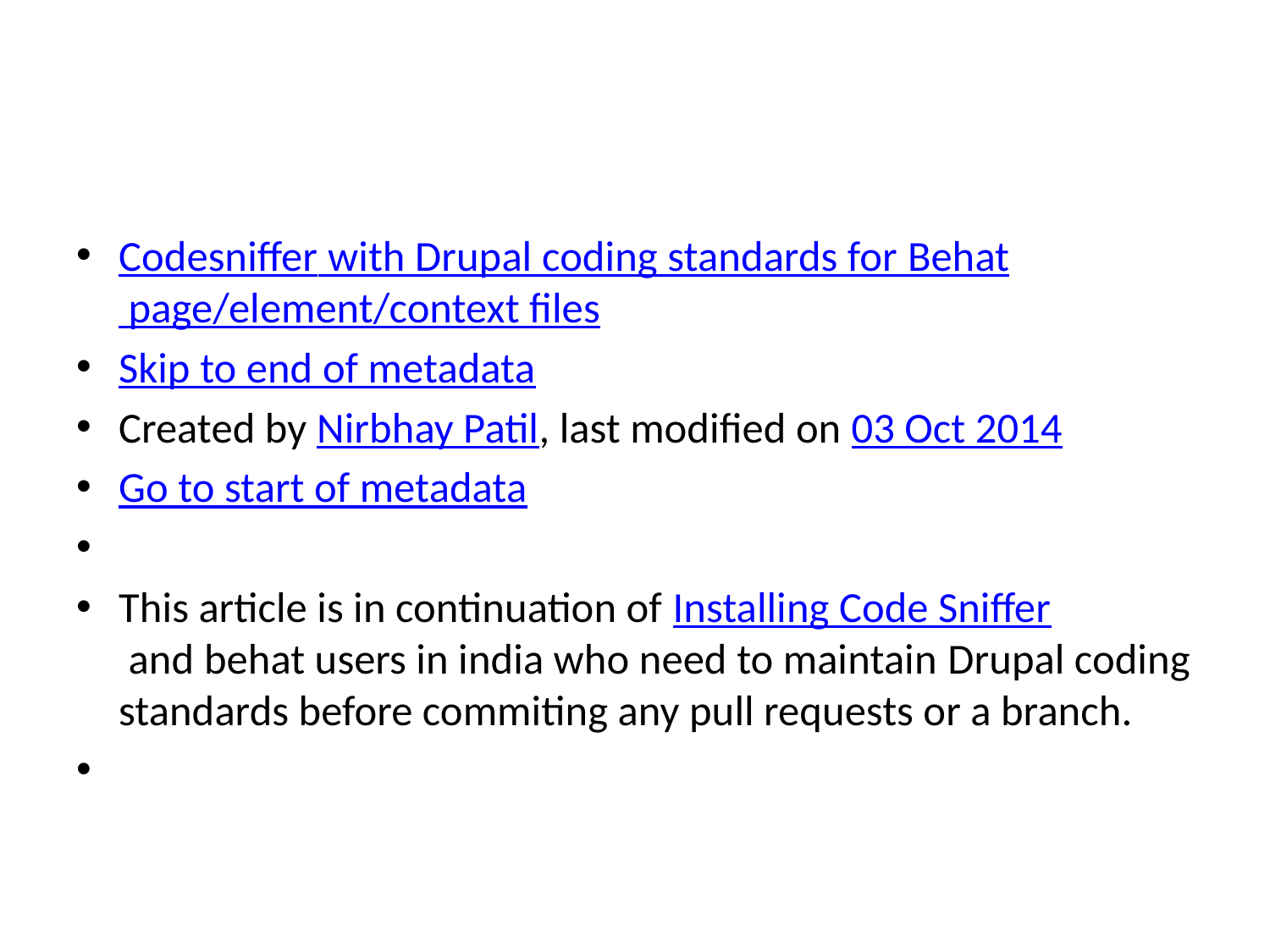

#
Codesniffer with Drupal coding standards for Behat page/element/context files
Skip to end of metadata
Created by Nirbhay Patil, last modified on 03 Oct 2014
Go to start of metadata

This article is in continuation of Installing Code Sniffer and behat users in india who need to maintain Drupal coding standards before commiting any pull requests or a branch.